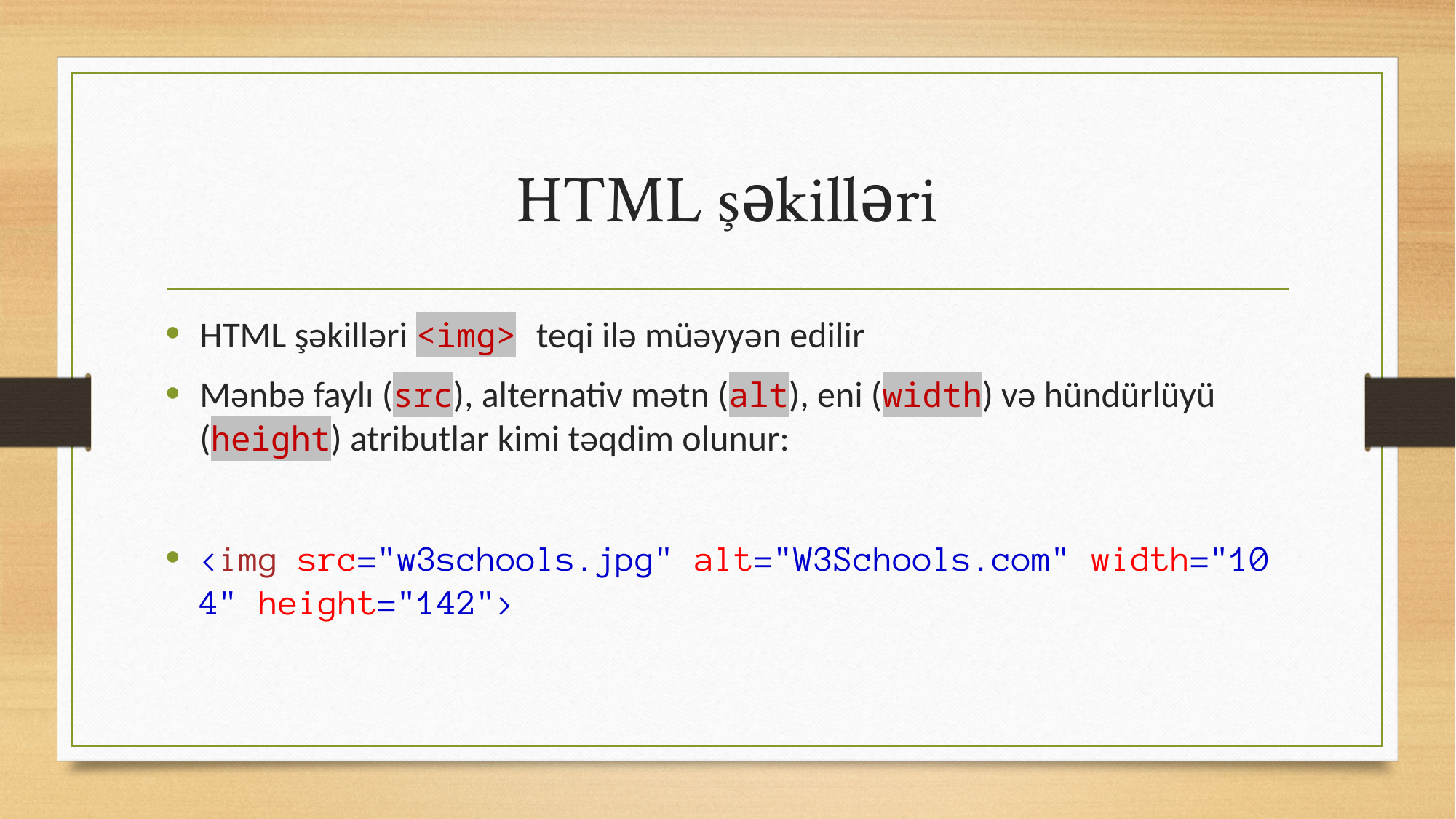

# HTML şəkilləri
HTML şəkilləri <img> teqi ilə müəyyən edilir
Mənbə faylı (src), alternativ mətn (alt), eni (width) və hündürlüyü (height) atributlar kimi təqdim olunur:

<img src="w3schools.jpg" alt="W3Schools.com" width="104" height="142">